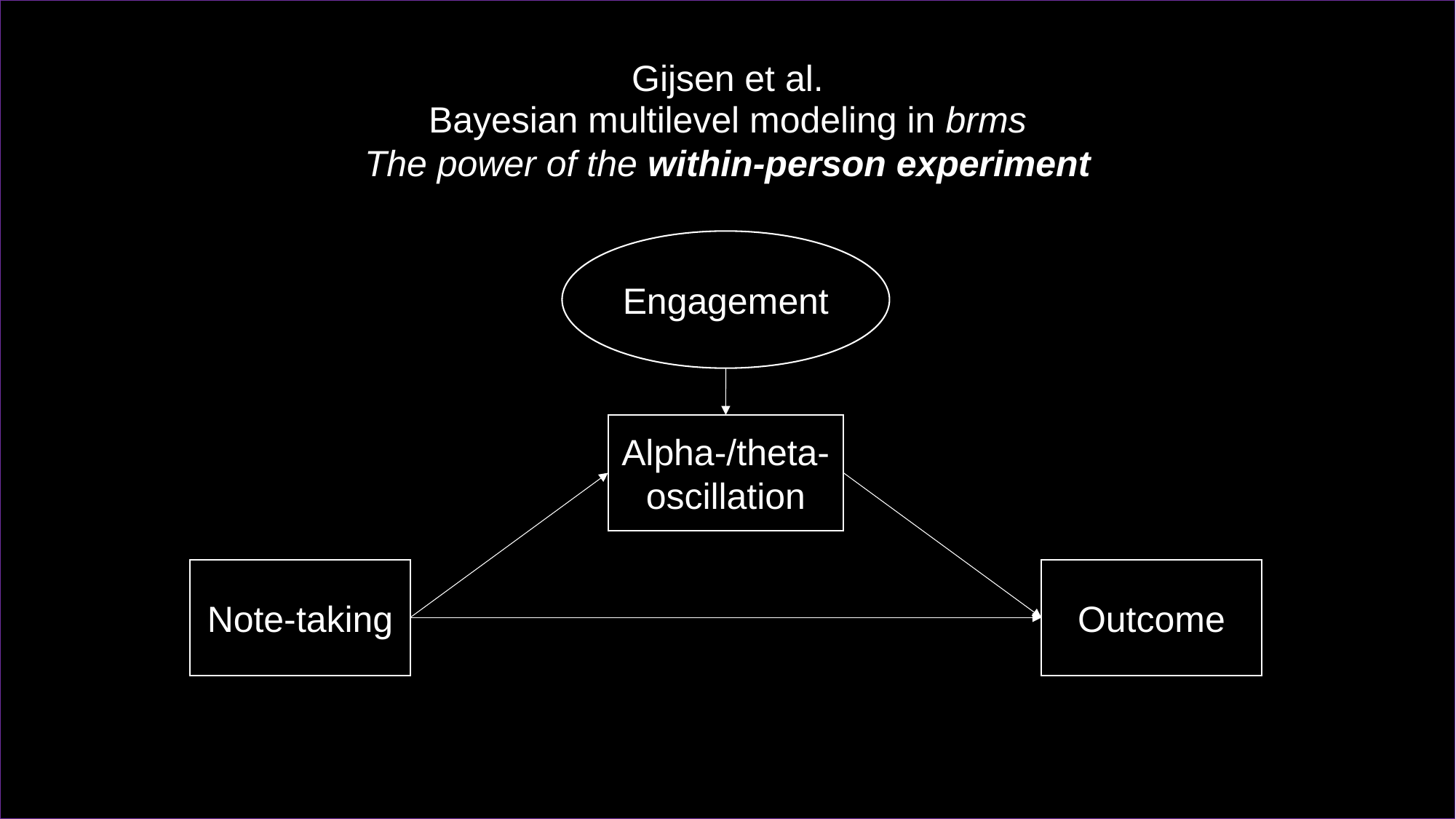

Gijsen et al.
Bayesian multilevel modeling in brms
The power of the within-person experiment
Engagement
Alpha-/theta-oscillation
Note-taking
Outcome